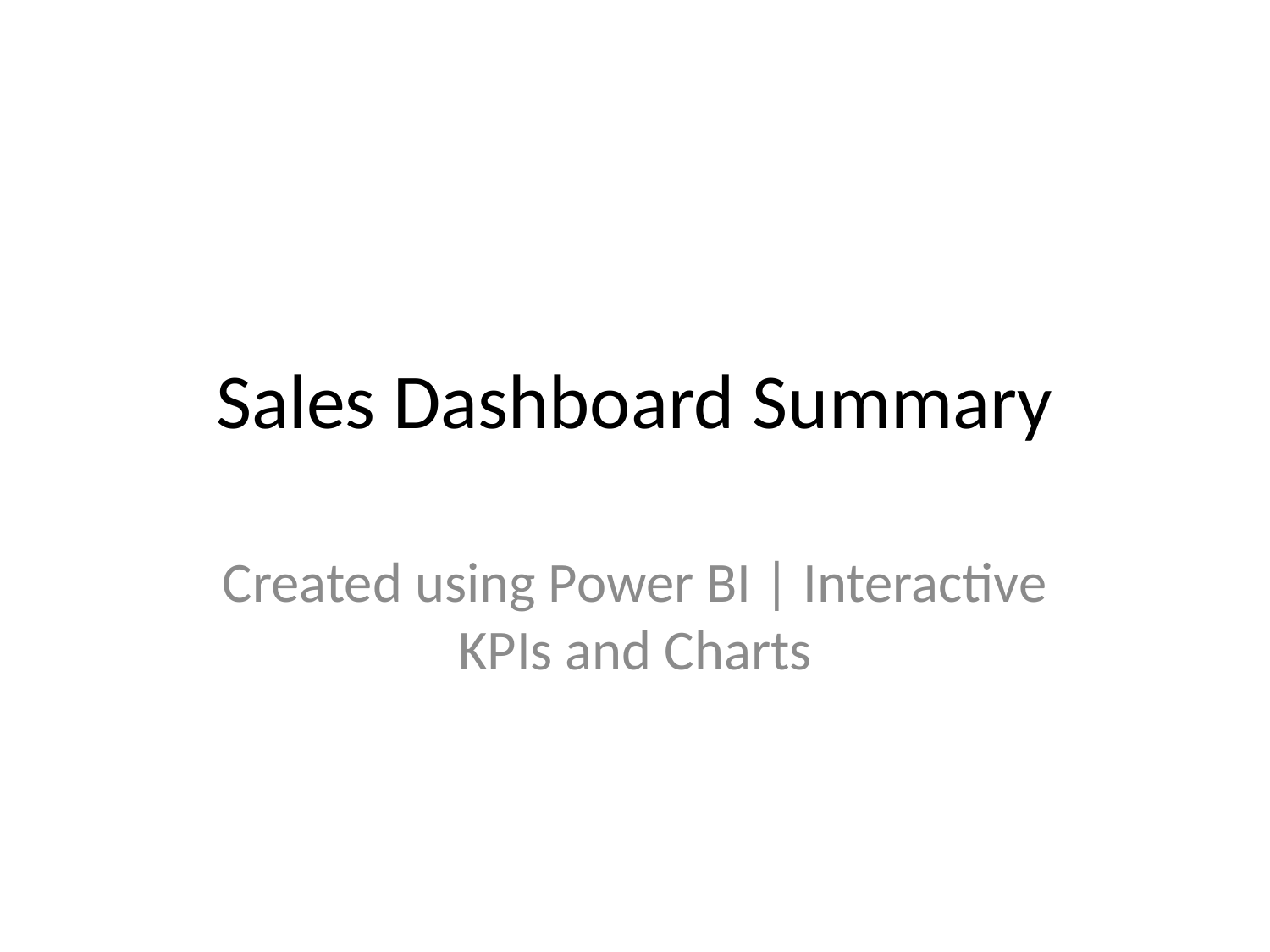

# Sales Dashboard Summary
Created using Power BI | Interactive KPIs and Charts